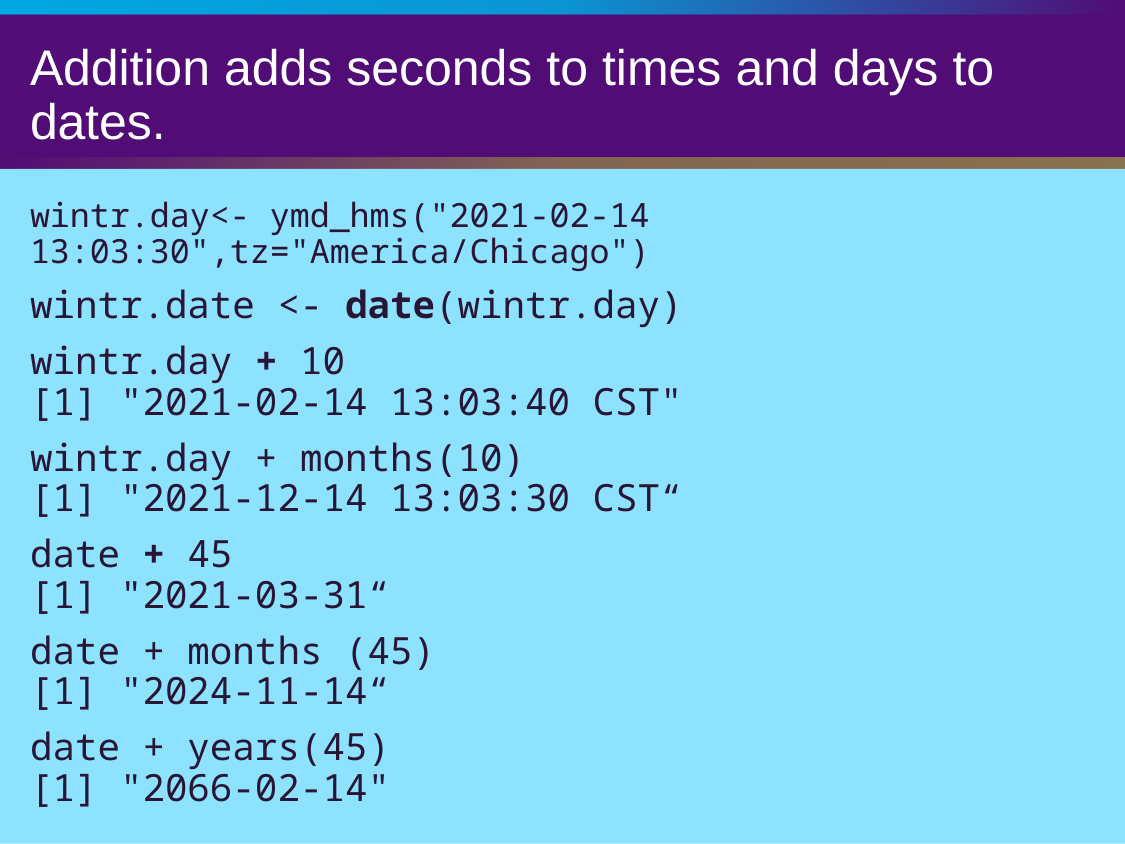

# Addition adds seconds to times and days to dates.
wintr.day<- ymd_hms("2021-02-14 13:03:30",tz="America/Chicago")
wintr.date <- date(wintr.day)
wintr.day + 10
[1] "2021-02-14 13:03:40 CST"
wintr.day + months(10)
[1] "2021-12-14 13:03:30 CST“
date + 45
[1] "2021-03-31“
date + months (45)
[1] "2024-11-14“
date + years(45)
[1] "2066-02-14"